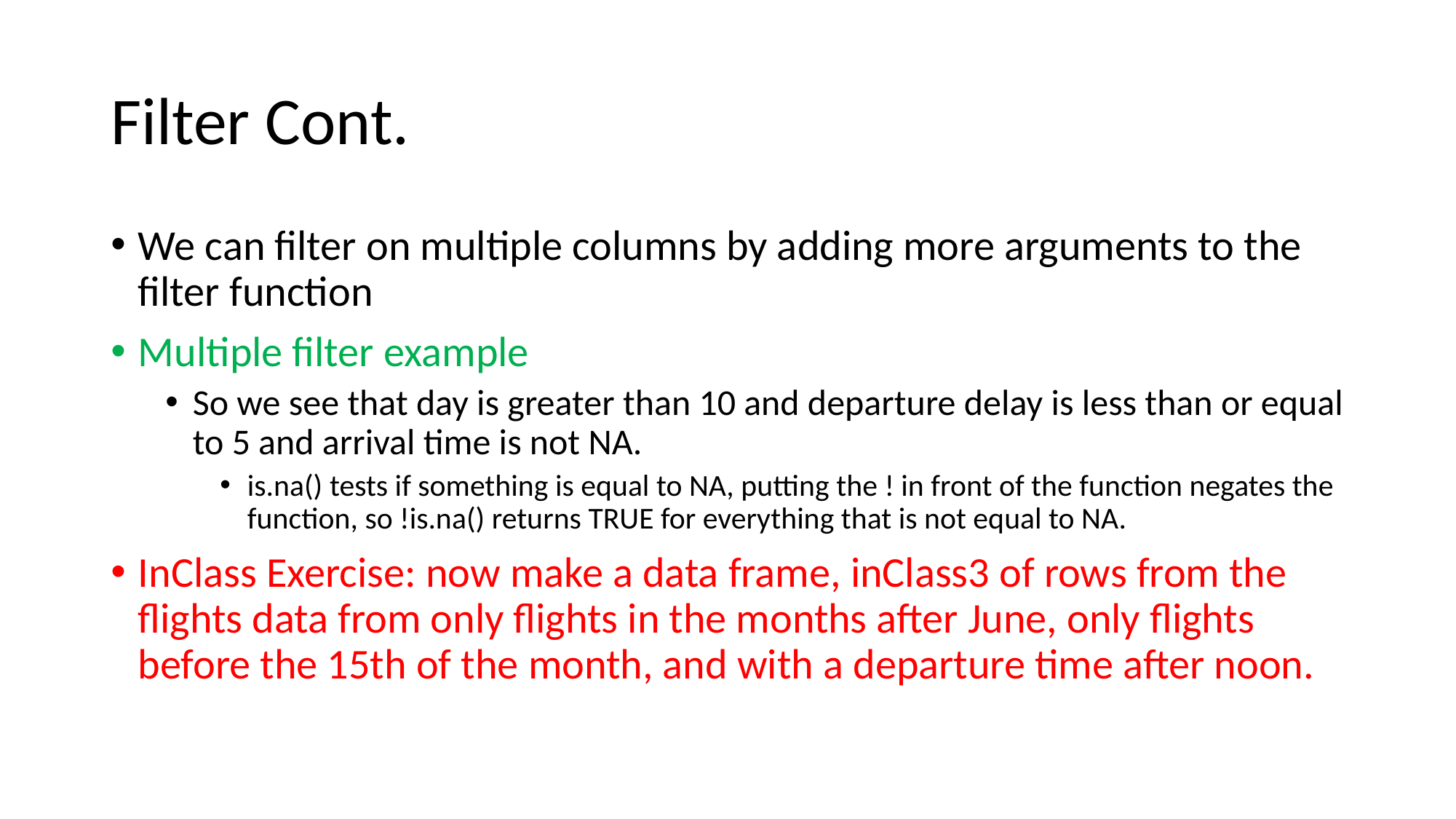

# Filter Cont.
We can filter on multiple columns by adding more arguments to the filter function
Multiple filter example
So we see that day is greater than 10 and departure delay is less than or equal to 5 and arrival time is not NA.
is.na() tests if something is equal to NA, putting the ! in front of the function negates the function, so !is.na() returns TRUE for everything that is not equal to NA.
InClass Exercise: now make a data frame, inClass3 of rows from the flights data from only flights in the months after June, only flights before the 15th of the month, and with a departure time after noon.